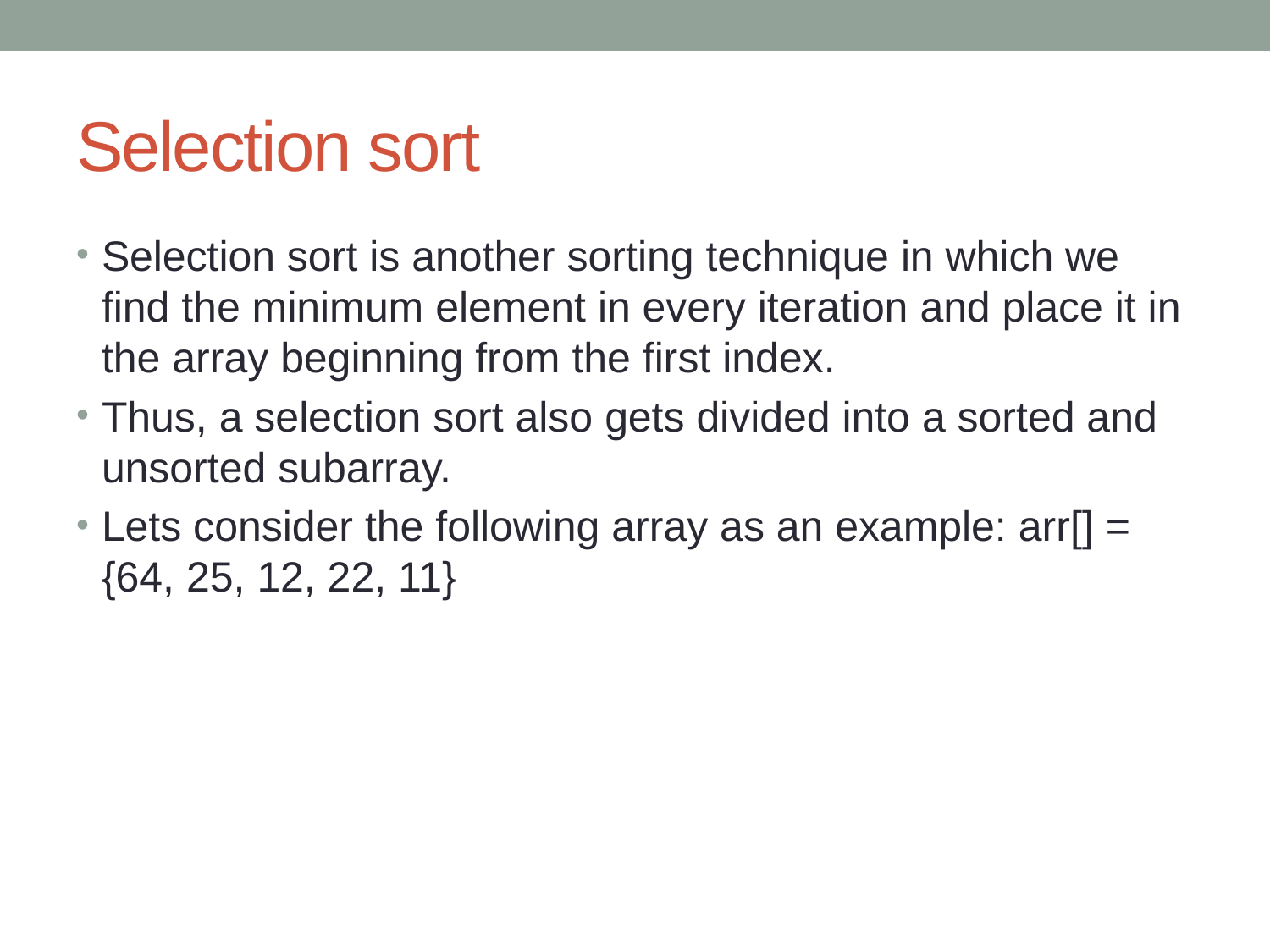

# Selection sort
Selection sort is another sorting technique in which we find the minimum element in every iteration and place it in the array beginning from the first index.
Thus, a selection sort also gets divided into a sorted and unsorted subarray.
Lets consider the following array as an example: arr[] = {64, 25, 12, 22, 11}